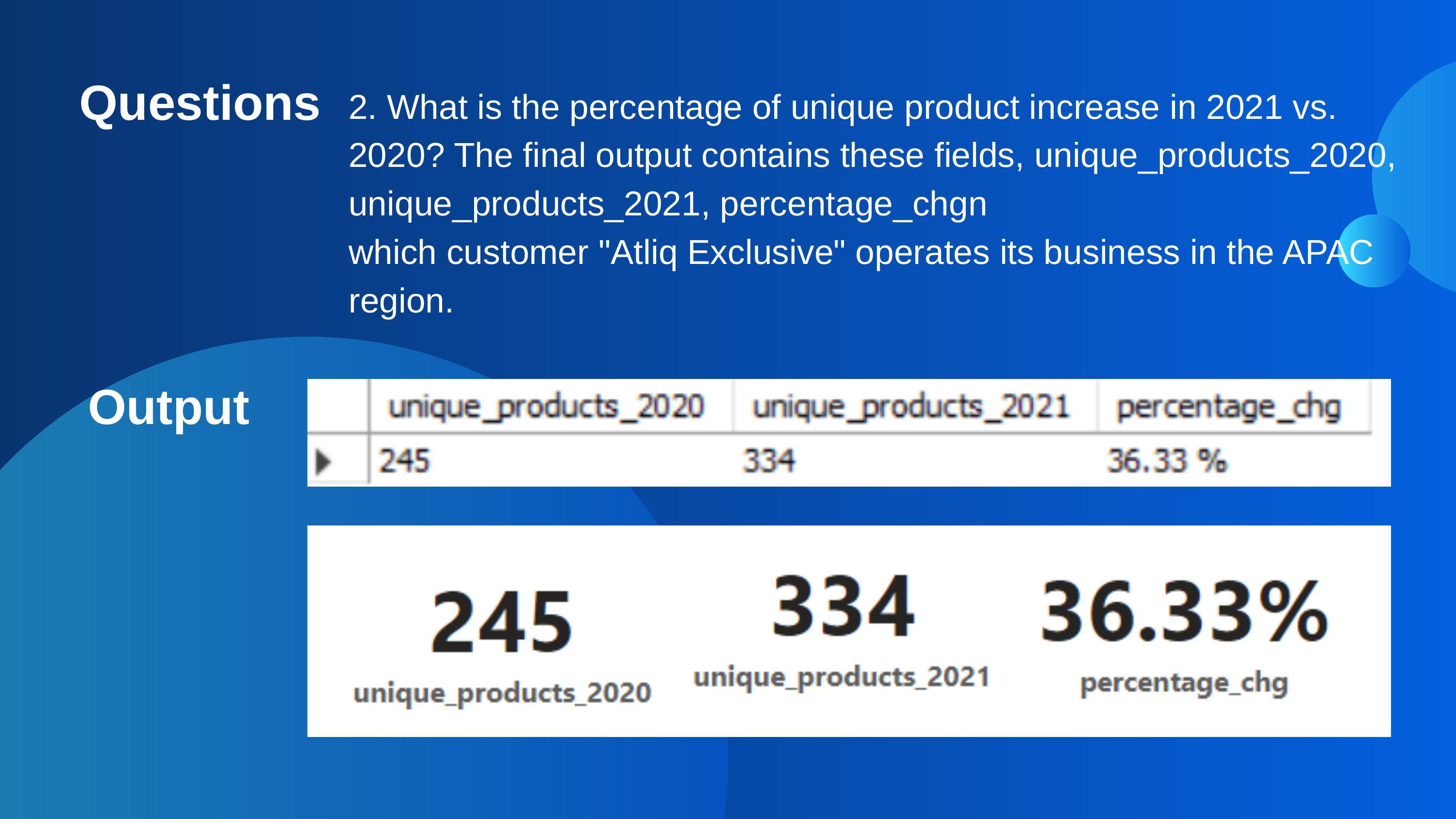

Questions
2. What is the percentage of unique product increase in 2021 vs. 2020? The final output contains these fields, unique_products_2020, unique_products_2021, percentage_chgn
which customer "Atliq Exclusive" operates its business in the APAC region.

Output